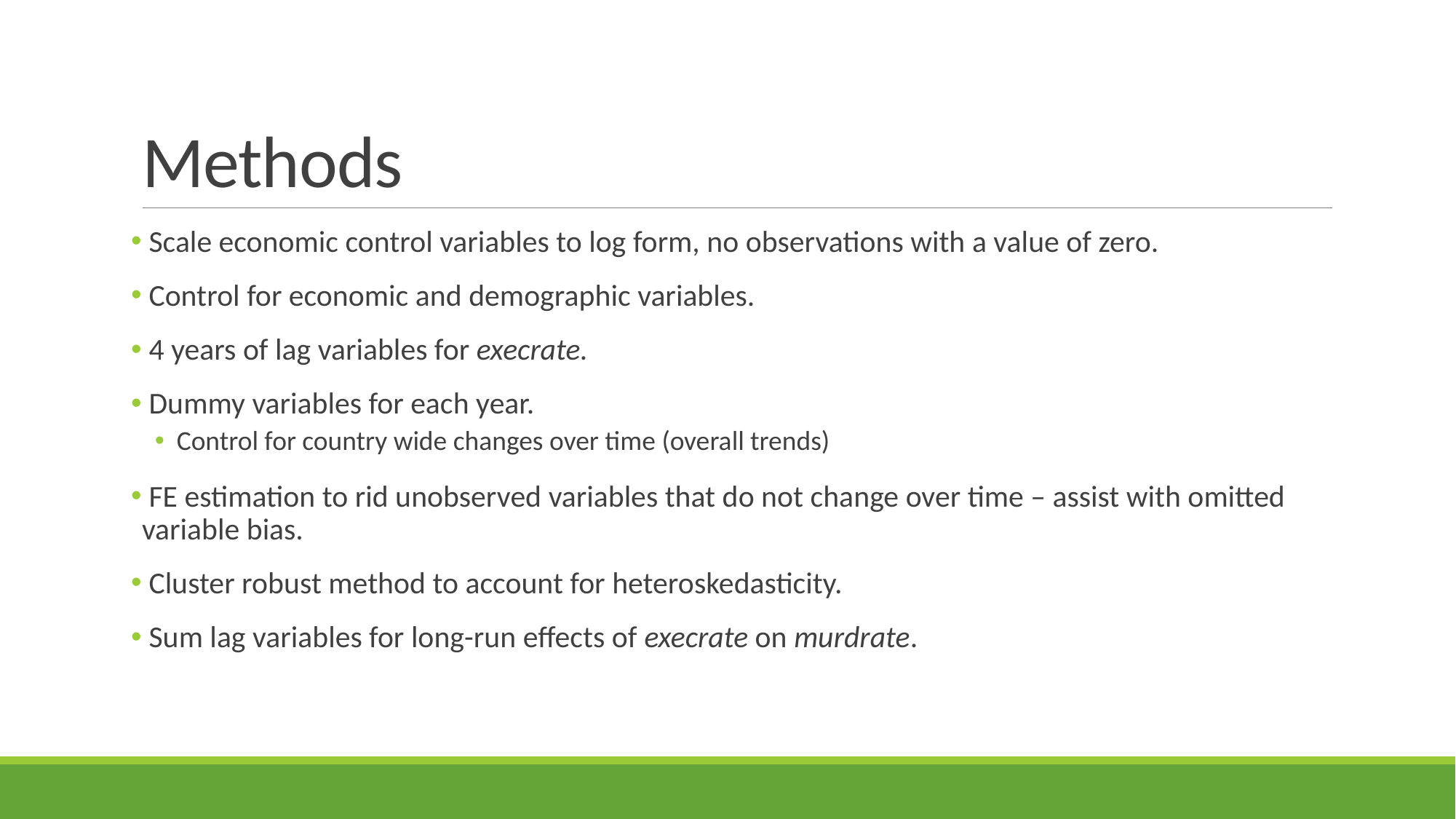

# Methods
 Scale economic control variables to log form, no observations with a value of zero.
 Control for economic and demographic variables.
 4 years of lag variables for execrate.
 Dummy variables for each year.
Control for country wide changes over time (overall trends)
 FE estimation to rid unobserved variables that do not change over time – assist with omitted variable bias.
 Cluster robust method to account for heteroskedasticity.
 Sum lag variables for long-run effects of execrate on murdrate.